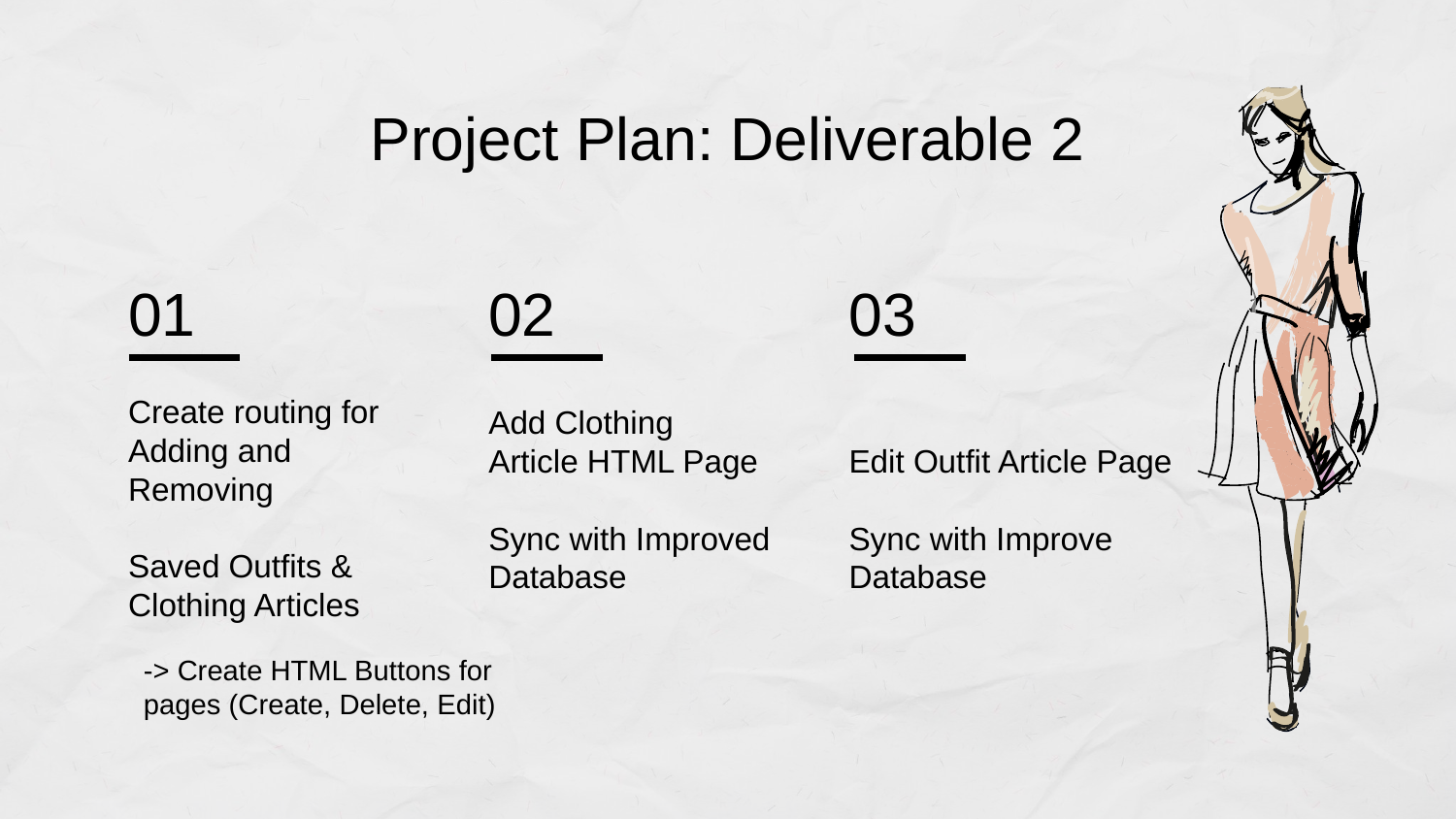

Project Plan: Deliverable 2

# 01
02
03
Add Clothing
Article HTML Page

Sync with Improved Database
Edit Outfit Article Page

Sync with Improve Database
Create routing for Adding and Removing

Saved Outfits & Clothing Articles
-> Create HTML Buttons for
pages (Create, Delete, Edit)